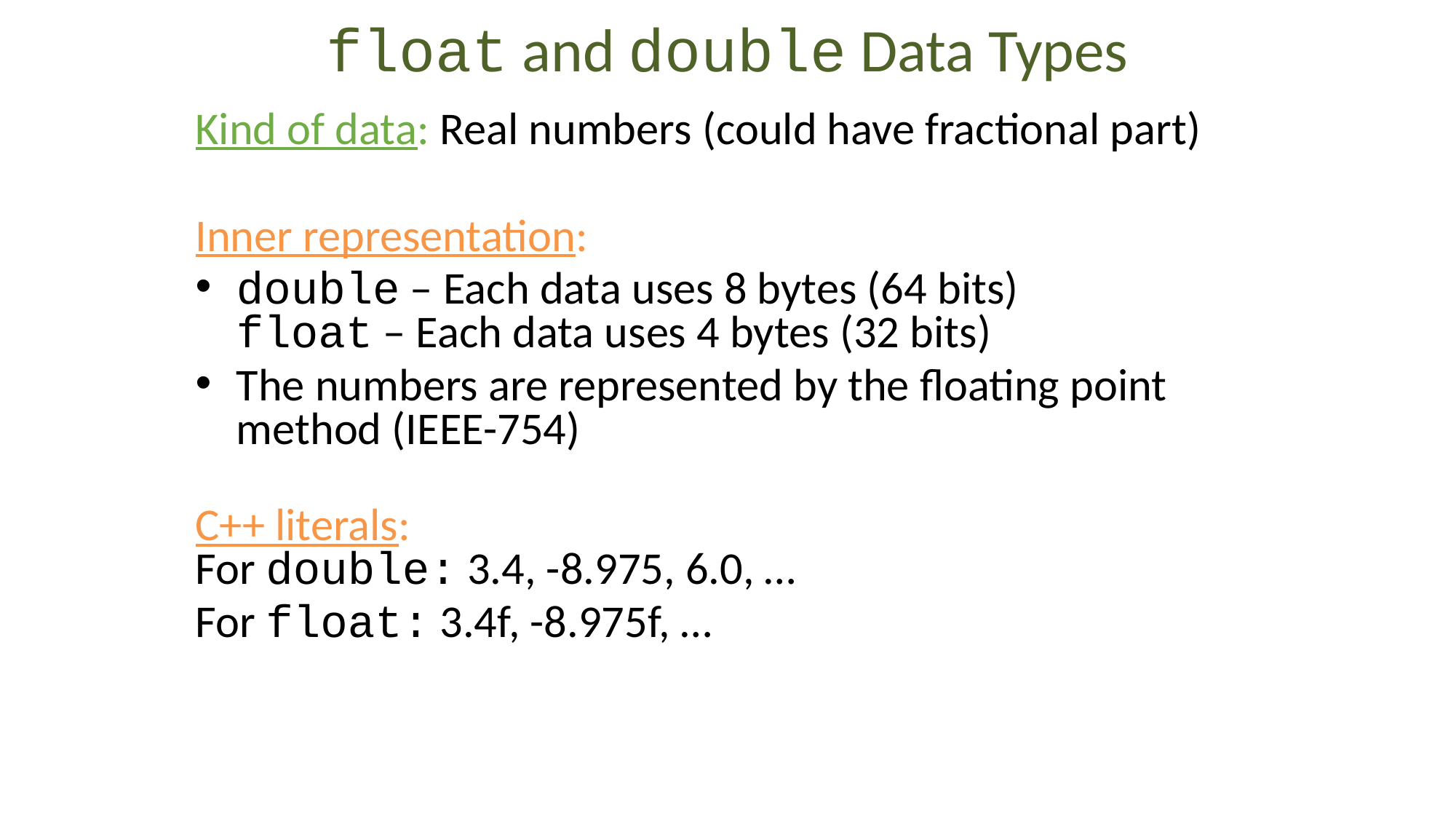

float and double Data Types
Kind of data: Real numbers (could have fractional part)
Inner representation:
double – Each data uses 8 bytes (64 bits)
float – Each data uses 4 bytes (32 bits)
The numbers are represented by the floating point method (IEEE-754)
C++ literals:
For double: 3.4, -8.975, 6.0, …
For float: 3.4f, -8.975f, …